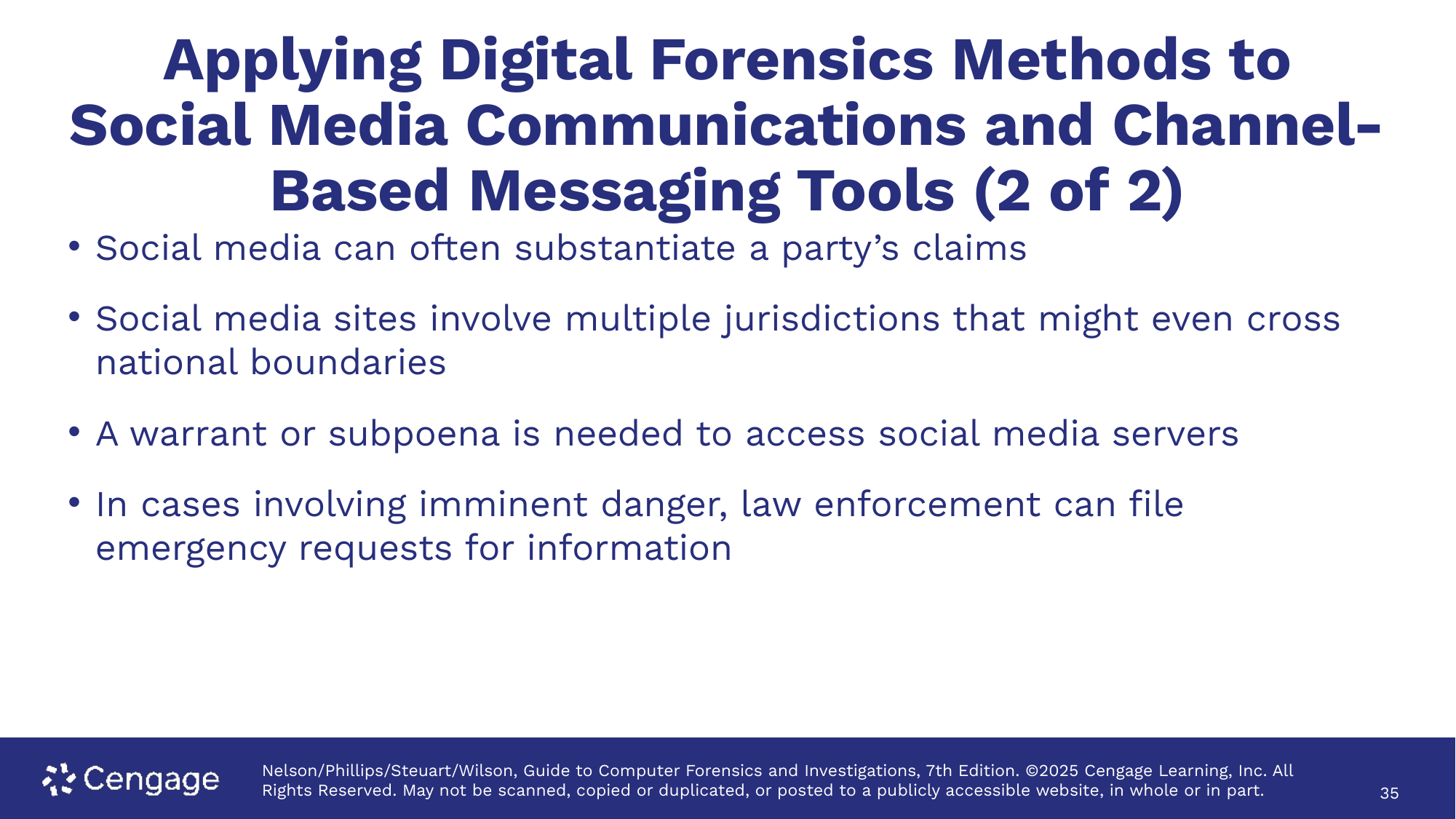

# Applying Digital Forensics Methods to Social Media Communications and Channel-Based Messaging Tools (2 of 2)
Social media can often substantiate a party’s claims
Social media sites involve multiple jurisdictions that might even cross national boundaries
A warrant or subpoena is needed to access social media servers
In cases involving imminent danger, law enforcement can file emergency requests for information